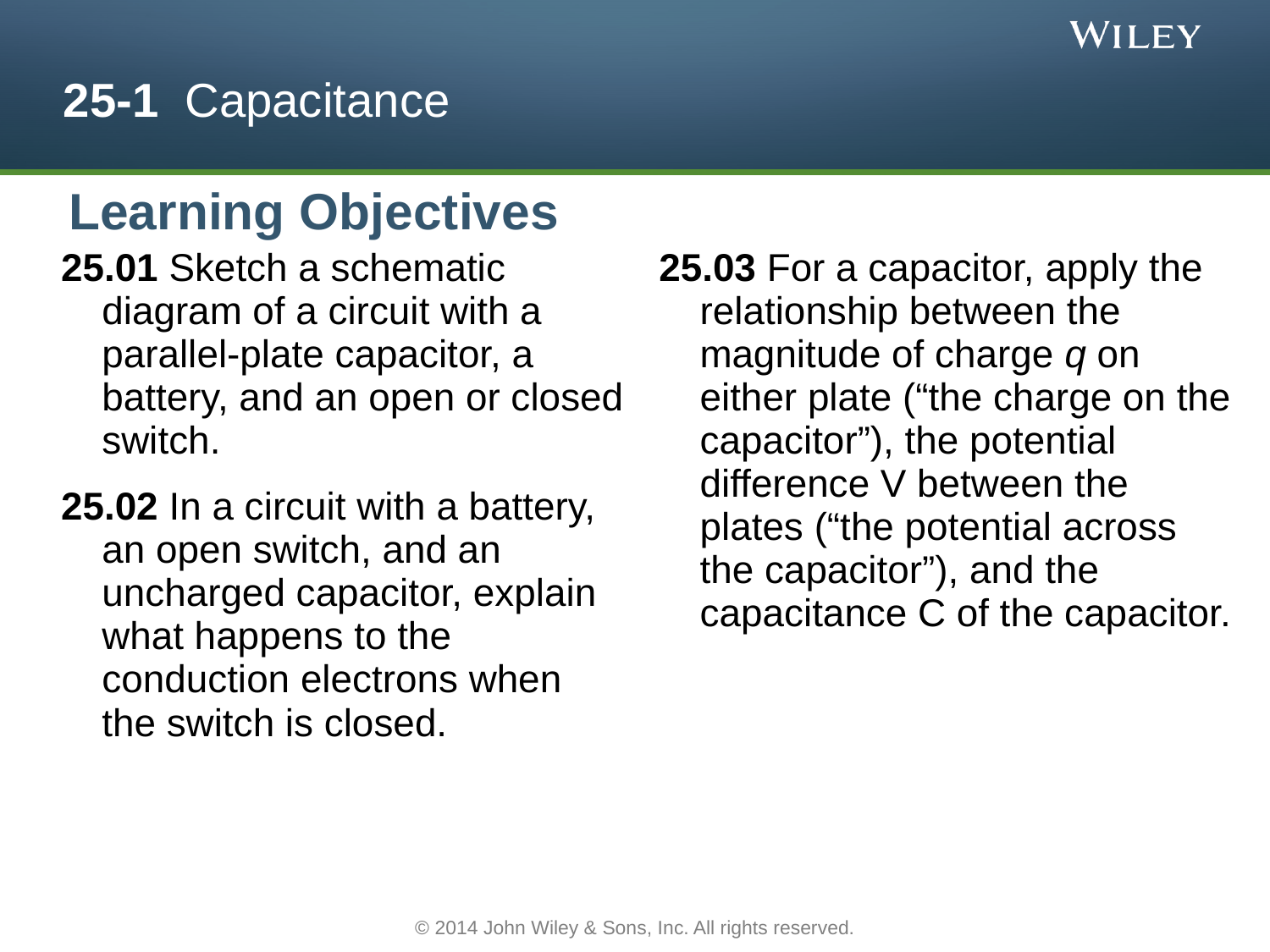

# 25-1  Capacitance
Learning Objectives
25.01 Sketch a schematic diagram of a circuit with a parallel-plate capacitor, a battery, and an open or closed switch.
25.02 In a circuit with a battery, an open switch, and an
uncharged capacitor, explain what happens to the
conduction electrons when
the switch is closed.
25.03 For a capacitor, apply the relationship between the magnitude of charge q on either plate (“the charge on the capacitor”), the potential difference V between the plates (“the potential across the capacitor”), and the capacitance C of the capacitor.
© 2014 John Wiley & Sons, Inc. All rights reserved.